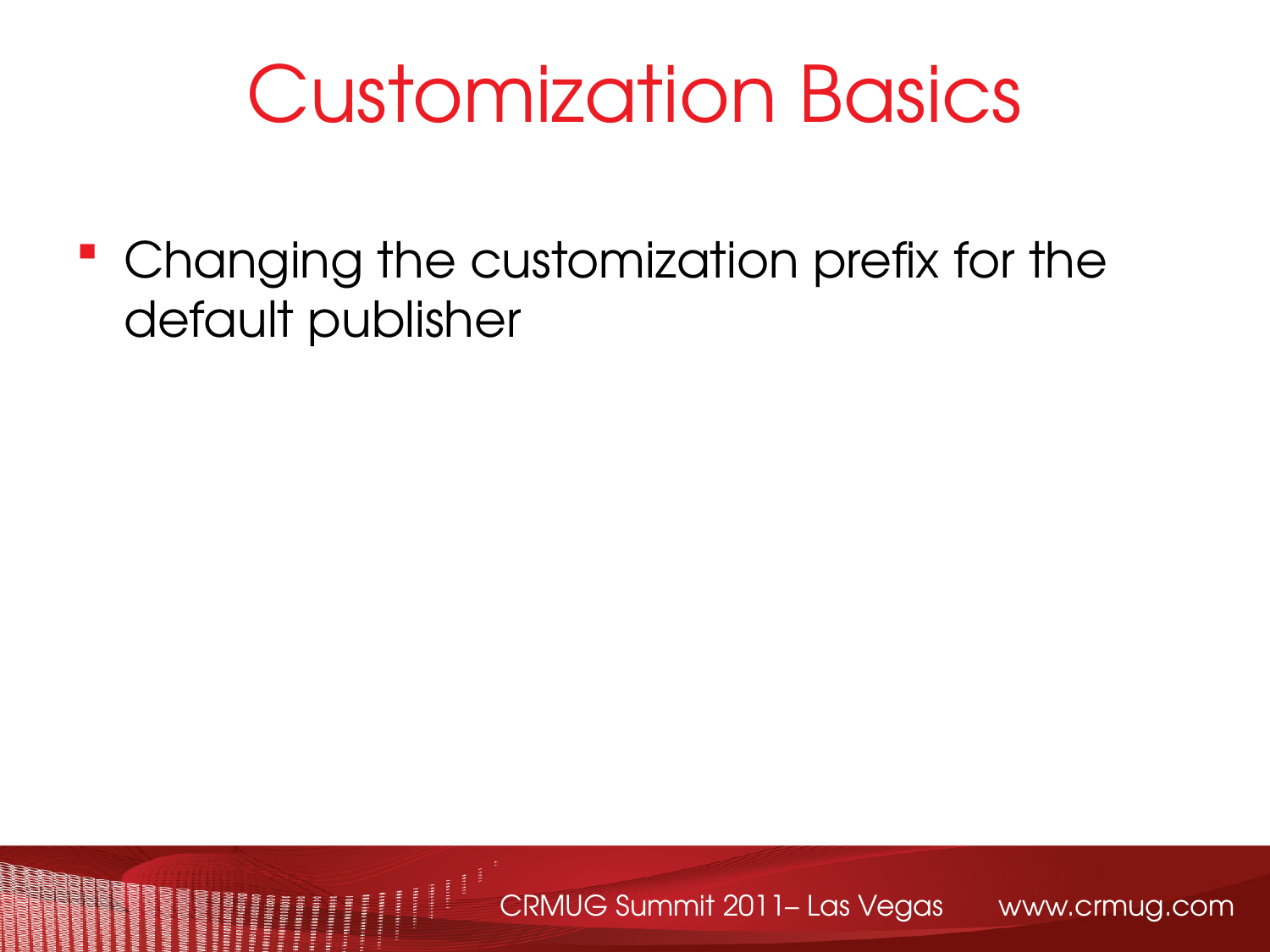

# Customization Basics
Changing the customization prefix for the default publisher